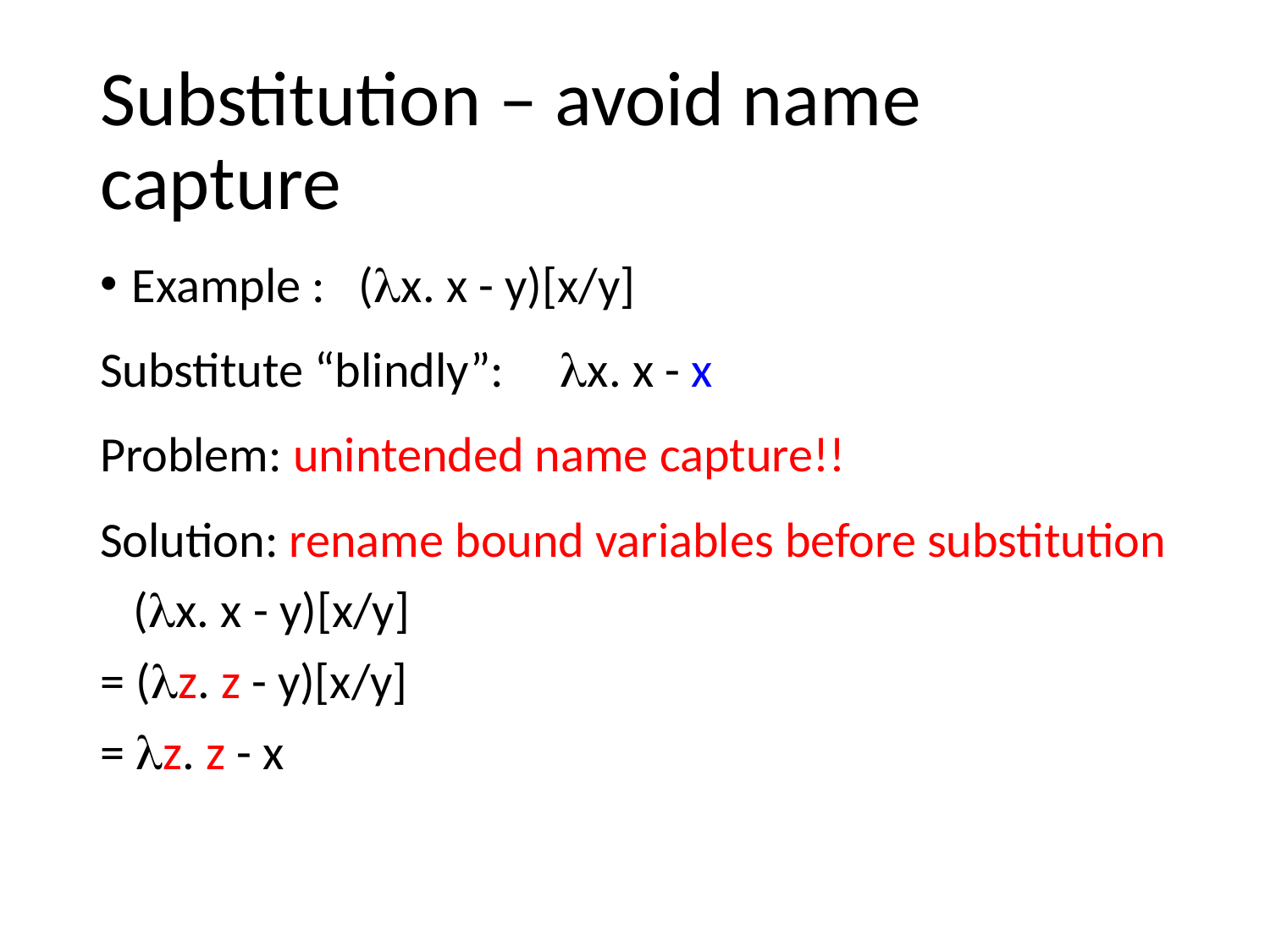

# Substitution – avoid name capture
Example :   (λx. x - y)[x/y]
Substitute “blindly”:     λx. x - x
Problem: unintended name capture!!
Solution: rename bound variables before substitution
   (λx. x - y)[x/y]
= (λz. z - y)[x/y]
= λz. z - x